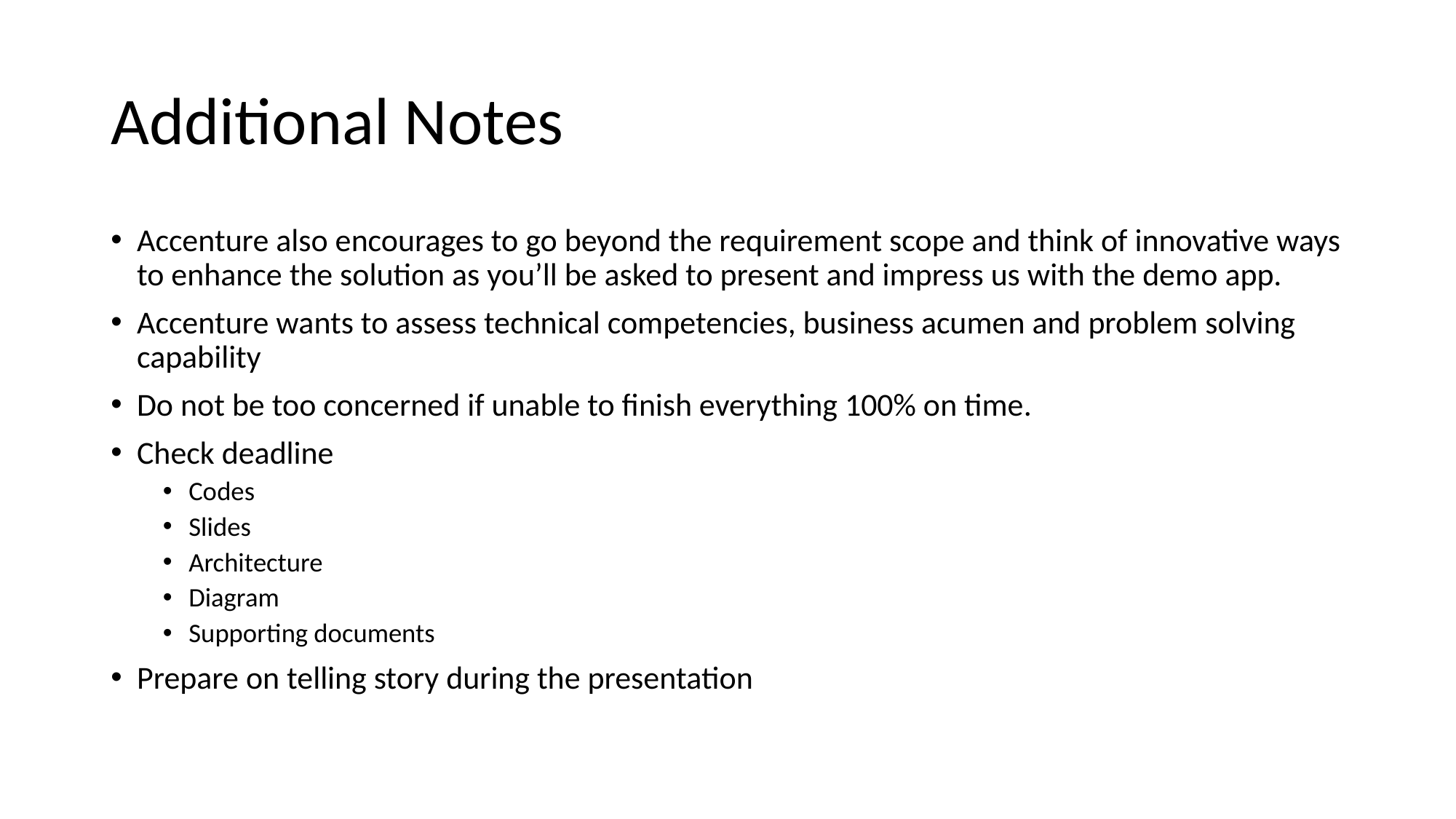

# Additional Notes
Accenture also encourages to go beyond the requirement scope and think of innovative ways to enhance the solution as you’ll be asked to present and impress us with the demo app.
Accenture wants to assess technical competencies, business acumen and problem solving capability
Do not be too concerned if unable to finish everything 100% on time.
Check deadline
Codes
Slides
Architecture
Diagram
Supporting documents
Prepare on telling story during the presentation